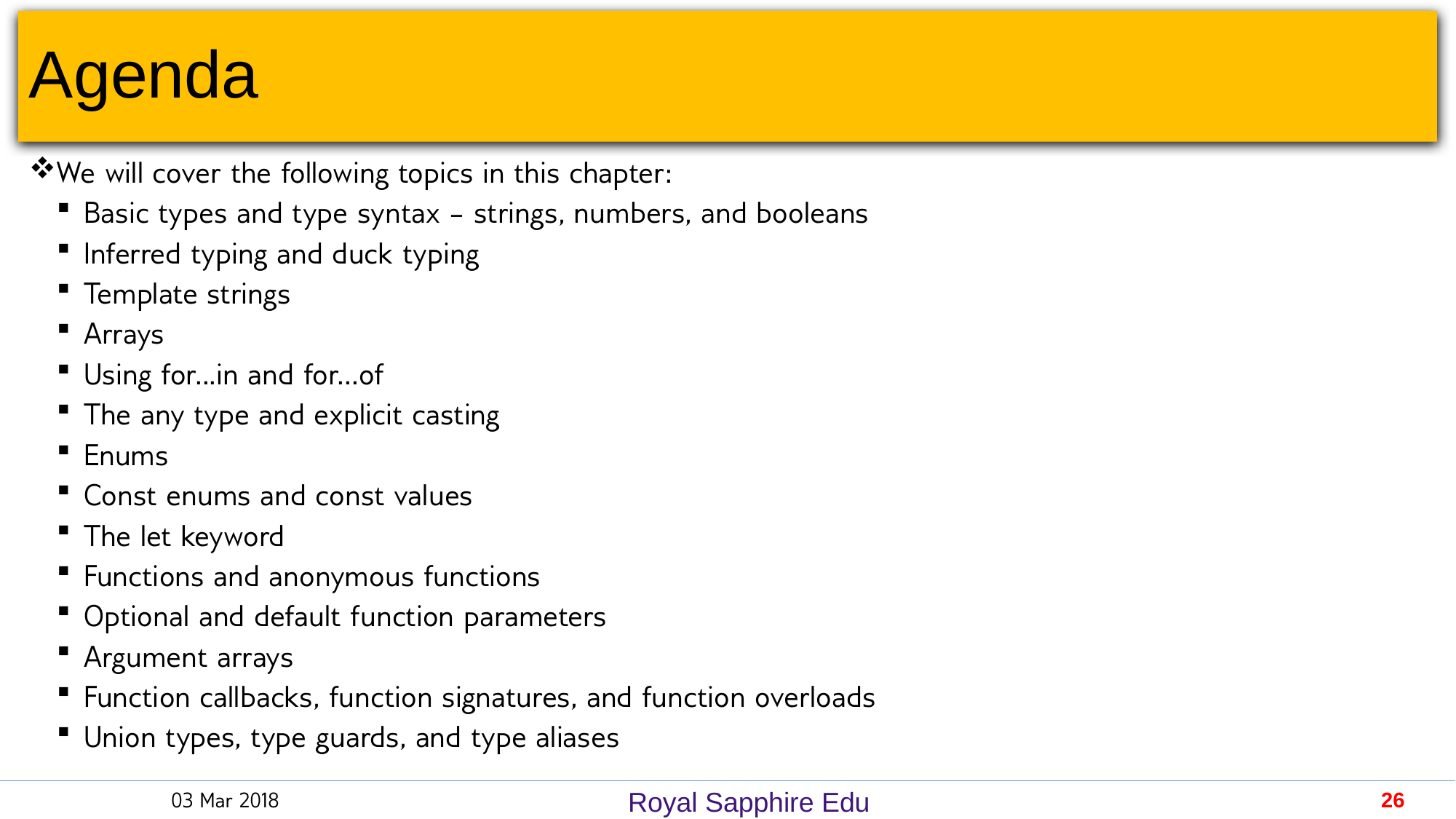

# Agenda
We will cover the following topics in this chapter:
Basic types and type syntax – strings, numbers, and booleans
Inferred typing and duck typing
Template strings
Arrays
Using for...in and for...of
The any type and explicit casting
Enums
Const enums and const values
The let keyword
Functions and anonymous functions
Optional and default function parameters
Argument arrays
Function callbacks, function signatures, and function overloads
Union types, type guards, and type aliases
03 Mar 2018
26